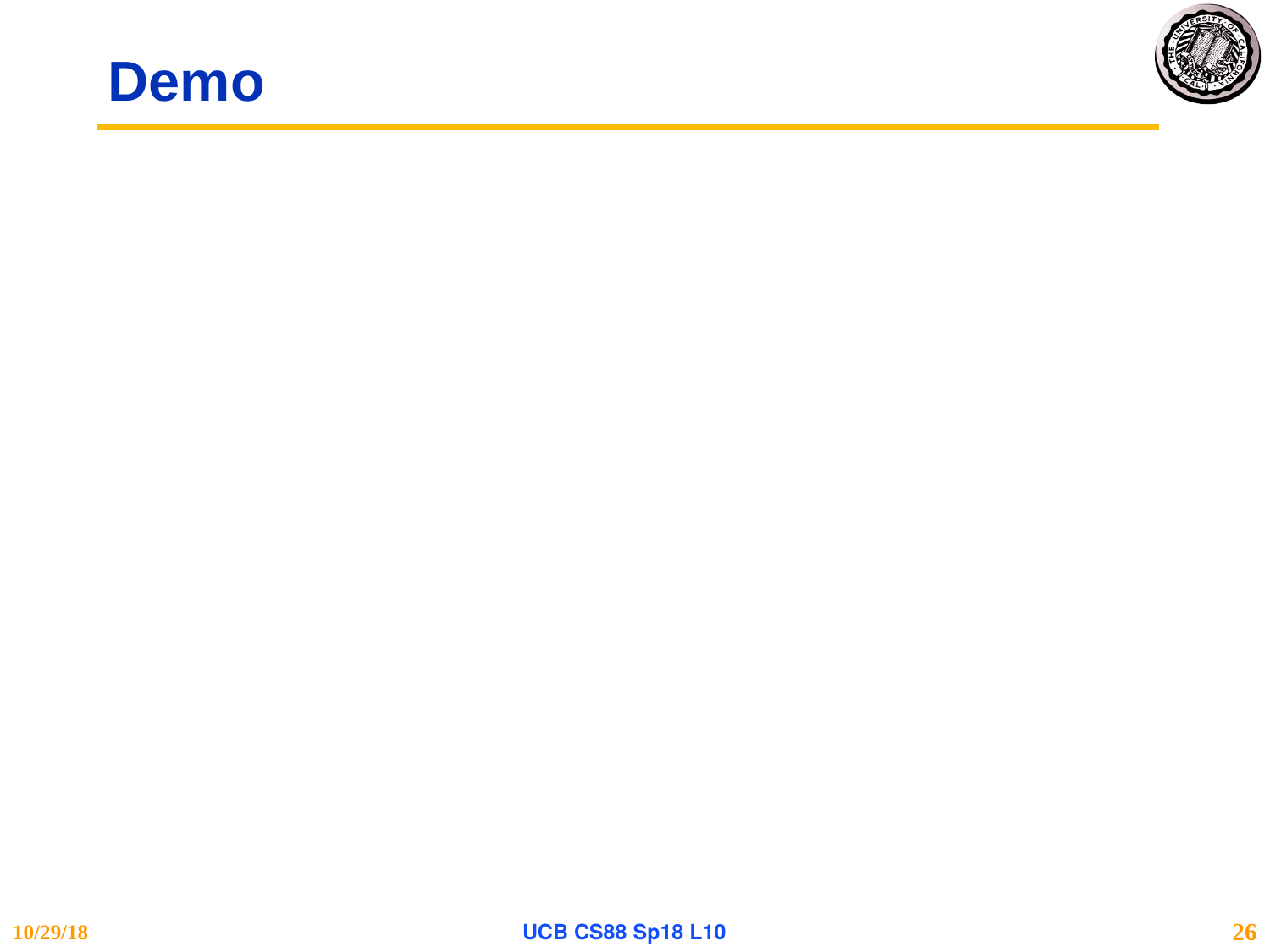

# Demo
10/29/18
UCB CS88 Sp18 L10
26